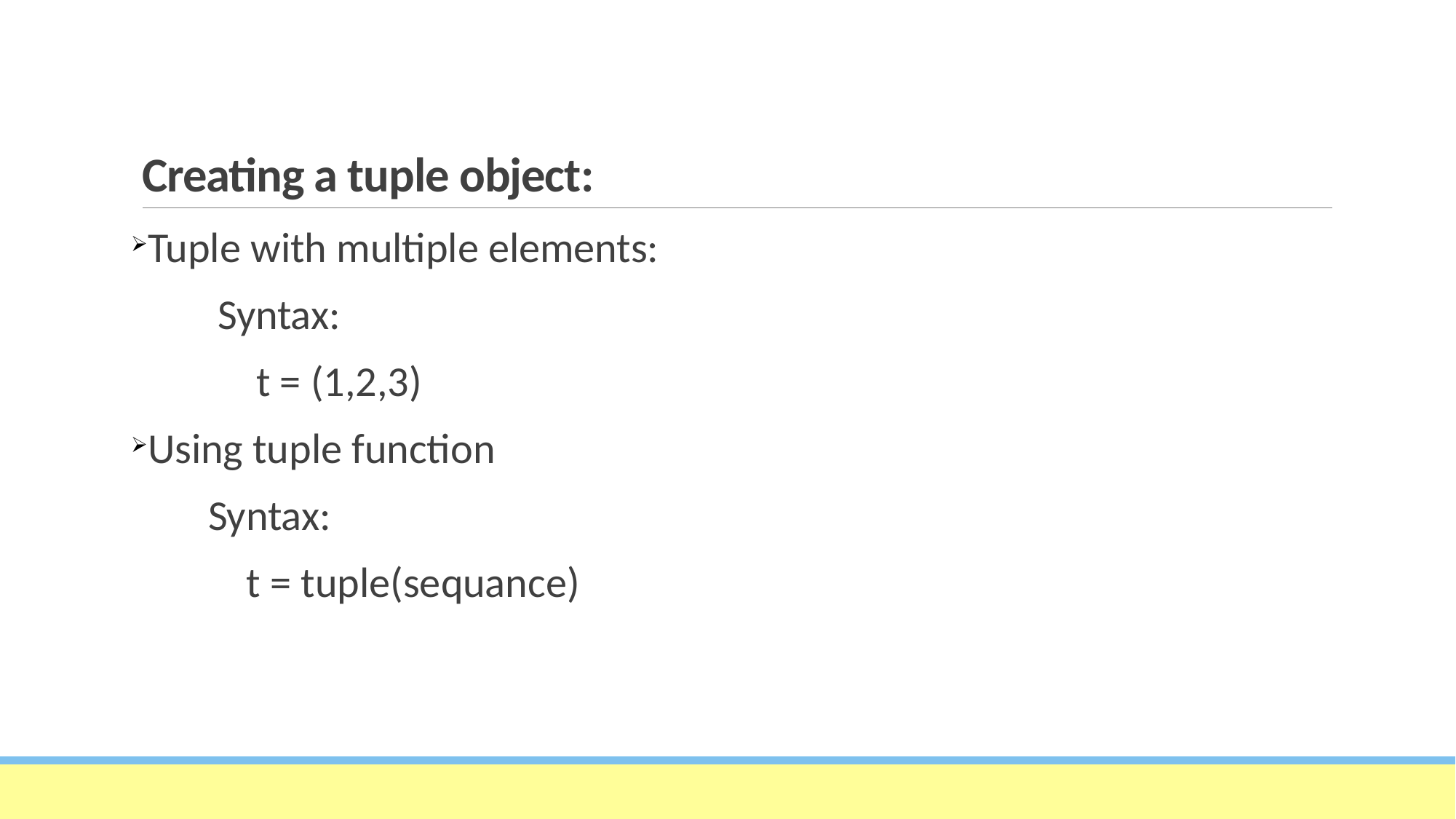

# Creating a tuple object:
Tuple with multiple elements:
         Syntax:
             t = (1,2,3)
Using tuple function
        Syntax:
            t = tuple(sequance)